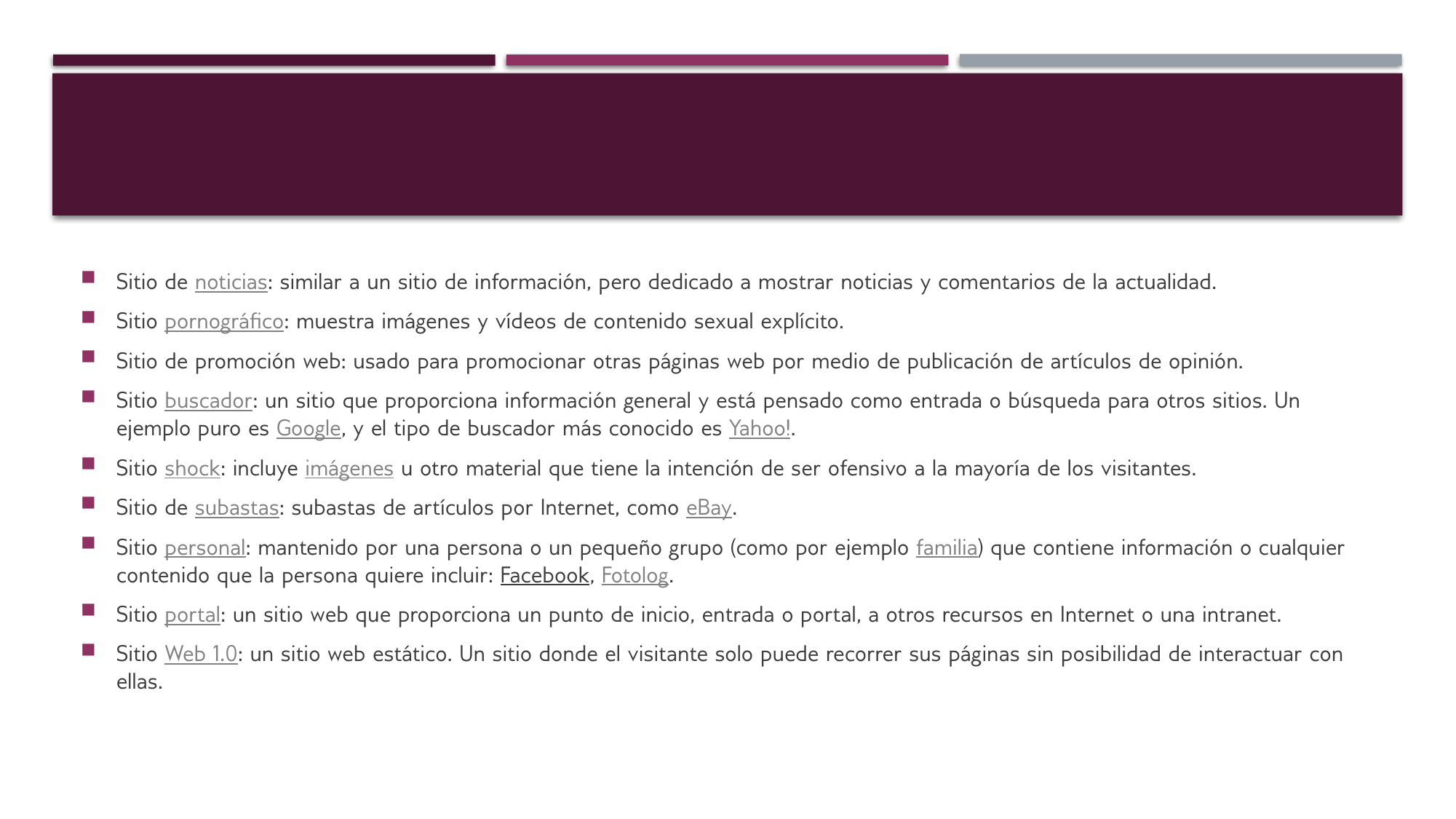

Sitio de noticias: similar a un sitio de información, pero dedicado a mostrar noticias y comentarios de la actualidad.
Sitio pornográfico: muestra imágenes y vídeos de contenido sexual explícito.
Sitio de promoción web: usado para promocionar otras páginas web por medio de publicación de artículos de opinión.
Sitio buscador: un sitio que proporciona información general y está pensado como entrada o búsqueda para otros sitios. Un ejemplo puro es Google, y el tipo de buscador más conocido es Yahoo!.
Sitio shock: incluye imágenes u otro material que tiene la intención de ser ofensivo a la mayoría de los visitantes.
Sitio de subastas: subastas de artículos por Internet, como eBay.
Sitio personal: mantenido por una persona o un pequeño grupo (como por ejemplo familia) que contiene información o cualquier contenido que la persona quiere incluir: Facebook, Fotolog.
Sitio portal: un sitio web que proporciona un punto de inicio, entrada o portal, a otros recursos en Internet o una intranet.
Sitio Web 1.0: un sitio web estático. Un sitio donde el visitante solo puede recorrer sus páginas sin posibilidad de interactuar con ellas.